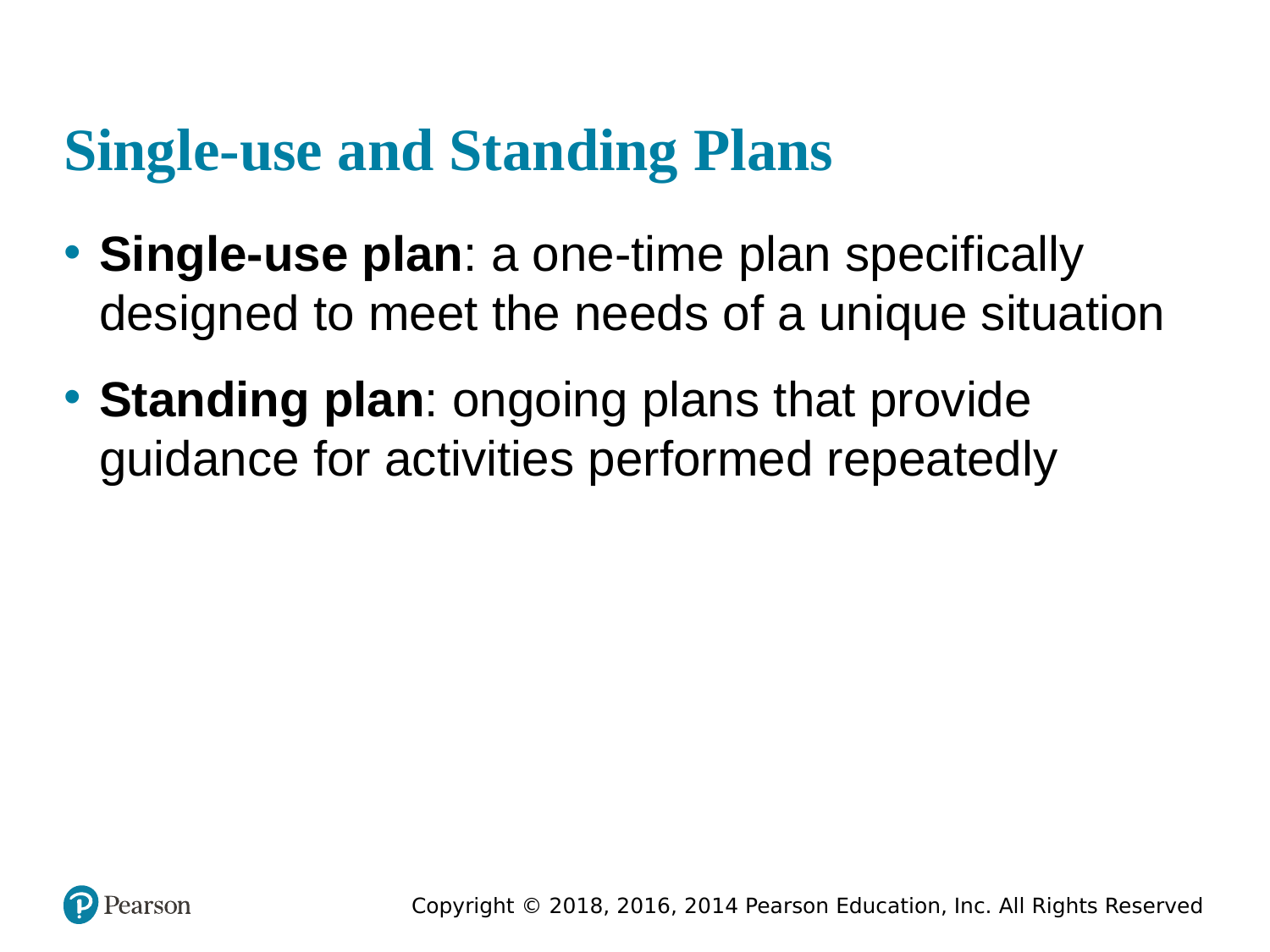

# Single-use and Standing Plans
Single-use plan: a one-time plan specifically designed to meet the needs of a unique situation
Standing plan: ongoing plans that provide guidance for activities performed repeatedly